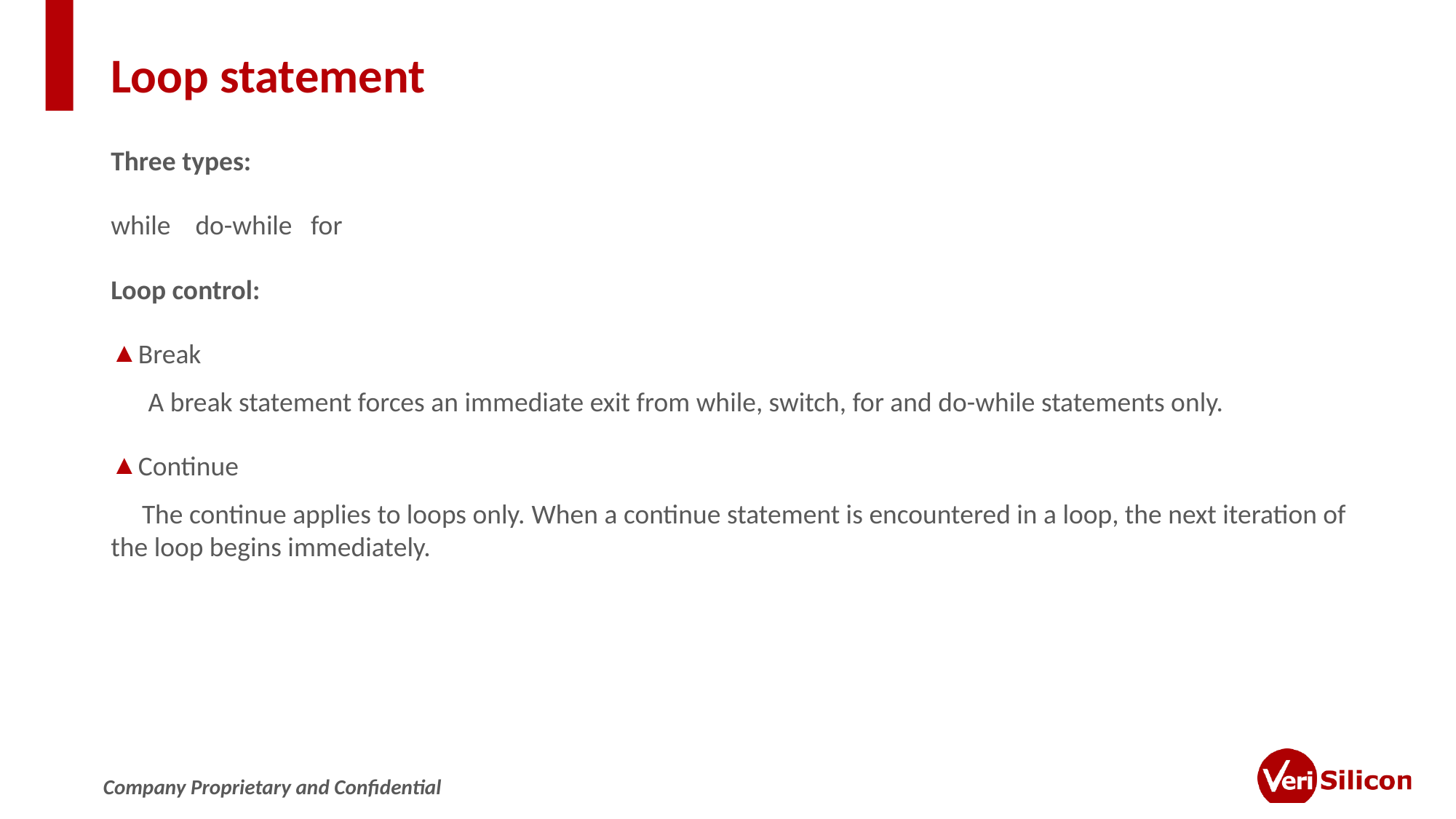

# Loop statement
Three types:
while    do-while   for
Loop control:
Break
      A break statement forces an immediate exit from while, switch, for and do-while statements only.
Continue
     The continue applies to loops only. When a continue statement is encountered in a loop, the next iteration of the loop begins immediately.